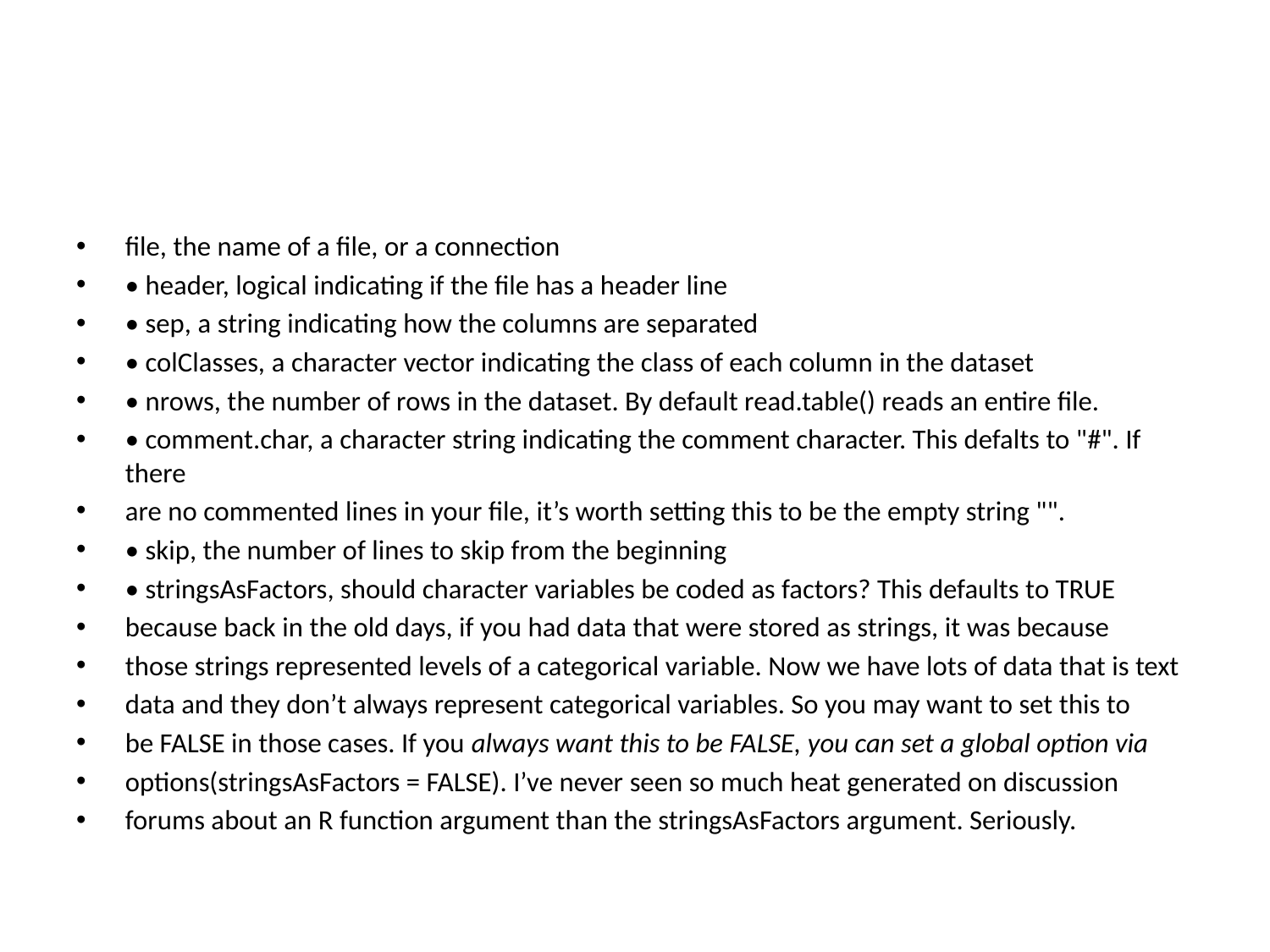

#
file, the name of a file, or a connection
• header, logical indicating if the file has a header line
• sep, a string indicating how the columns are separated
• colClasses, a character vector indicating the class of each column in the dataset
• nrows, the number of rows in the dataset. By default read.table() reads an entire file.
• comment.char, a character string indicating the comment character. This defalts to "#". If there
are no commented lines in your file, it’s worth setting this to be the empty string "".
• skip, the number of lines to skip from the beginning
• stringsAsFactors, should character variables be coded as factors? This defaults to TRUE
because back in the old days, if you had data that were stored as strings, it was because
those strings represented levels of a categorical variable. Now we have lots of data that is text
data and they don’t always represent categorical variables. So you may want to set this to
be FALSE in those cases. If you always want this to be FALSE, you can set a global option via
options(stringsAsFactors = FALSE). I’ve never seen so much heat generated on discussion
forums about an R function argument than the stringsAsFactors argument. Seriously.